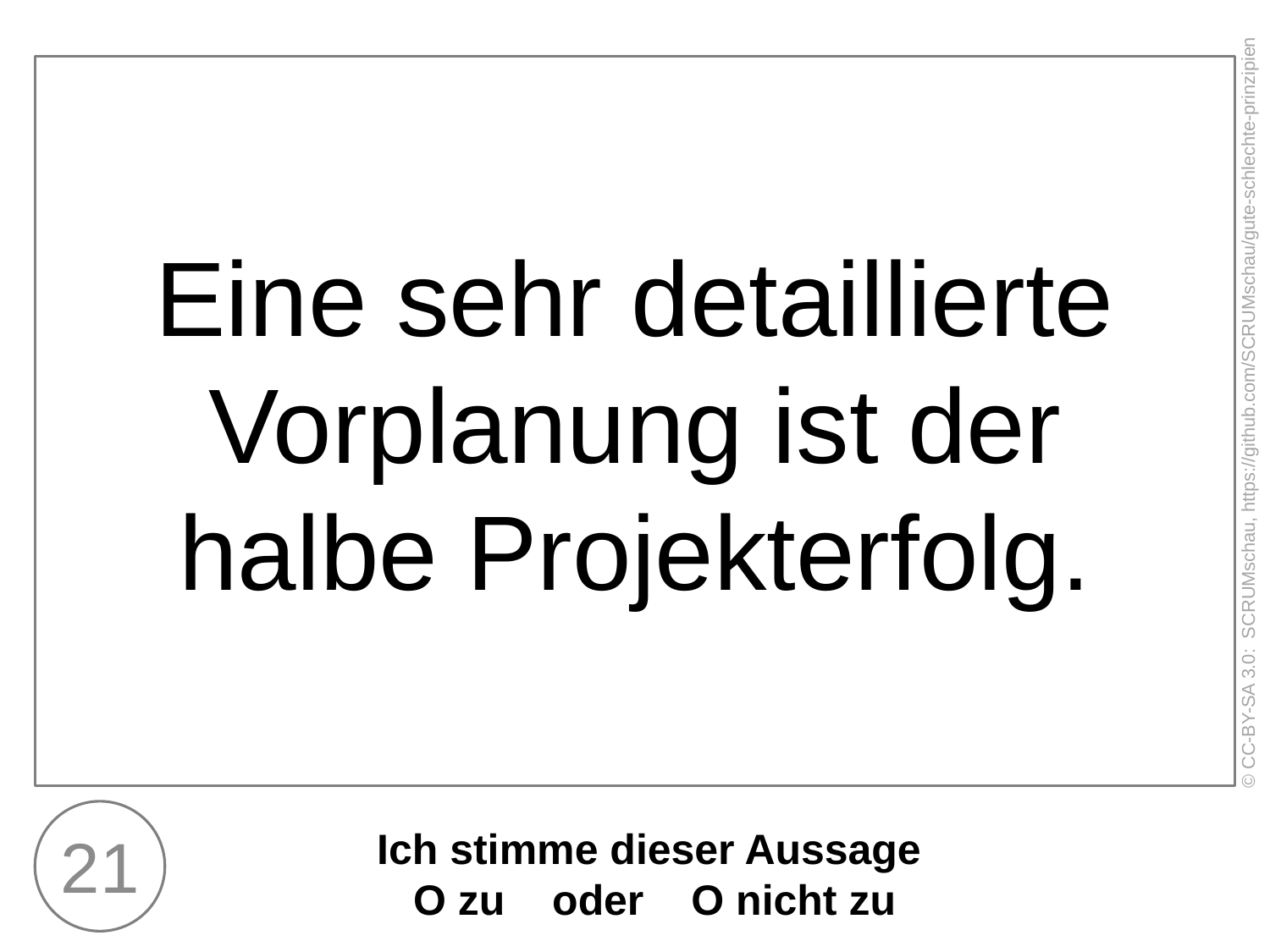

Eine sehr detaillierte Vorplanung ist der halbe Projekterfolg.
21